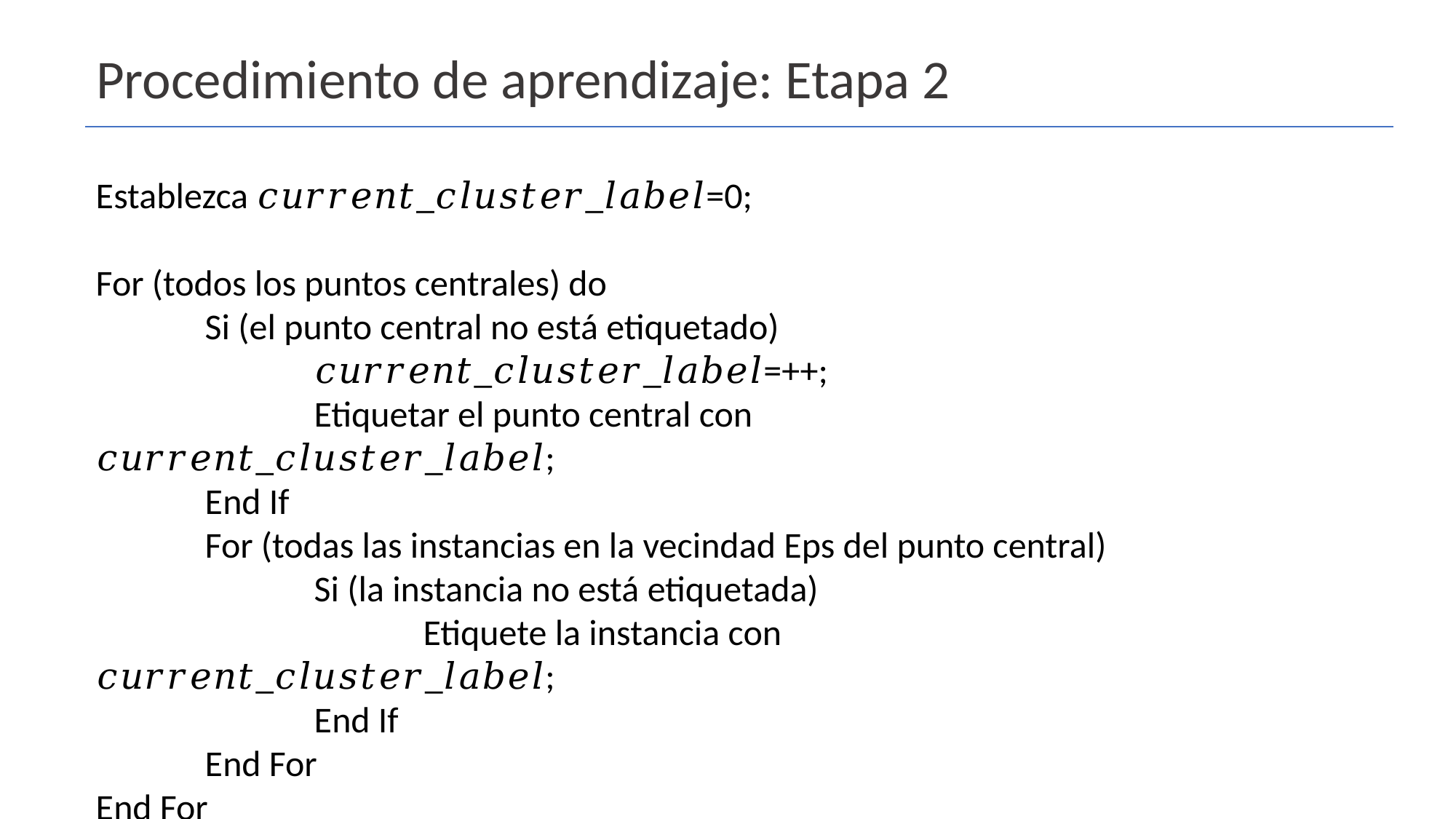

# Procedimiento de aprendizaje: Etapa 2
Establezca 𝑐𝑢𝑟𝑟𝑒𝑛𝑡_𝑐𝑙𝑢𝑠𝑡𝑒𝑟_𝑙𝑎𝑏𝑒𝑙=0;

For (todos los puntos centrales) do
	Si (el punto central no está etiquetado) 						𝑐𝑢𝑟𝑟𝑒𝑛𝑡_𝑐𝑙𝑢𝑠𝑡𝑒𝑟_𝑙𝑎𝑏𝑒𝑙=++;
		Etiquetar el punto central con 𝑐𝑢𝑟𝑟𝑒𝑛𝑡_𝑐𝑙𝑢𝑠𝑡𝑒𝑟_𝑙𝑎𝑏𝑒𝑙;
	End If
	For (todas las instancias en la vecindad Eps del punto central)
		Si (la instancia no está etiquetada)
			Etiquete la instancia con 𝑐𝑢𝑟𝑟𝑒𝑛𝑡_𝑐𝑙𝑢𝑠𝑡𝑒𝑟_𝑙𝑎𝑏𝑒𝑙;
		End If
	End For
End For